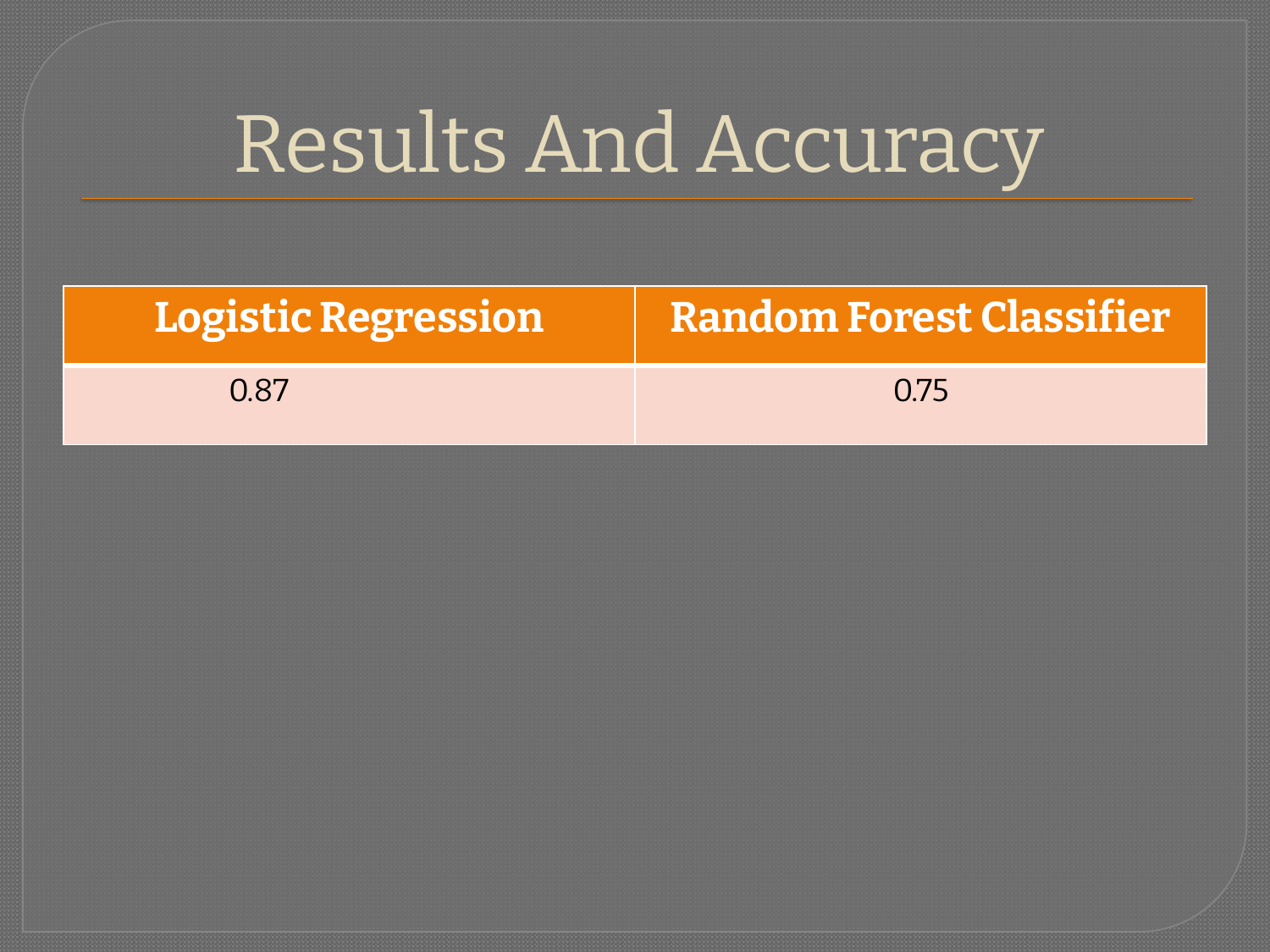

# Results And Accuracy
| Logistic Regression | Random Forest Classifier |
| --- | --- |
| 0.87 | 0.75 |